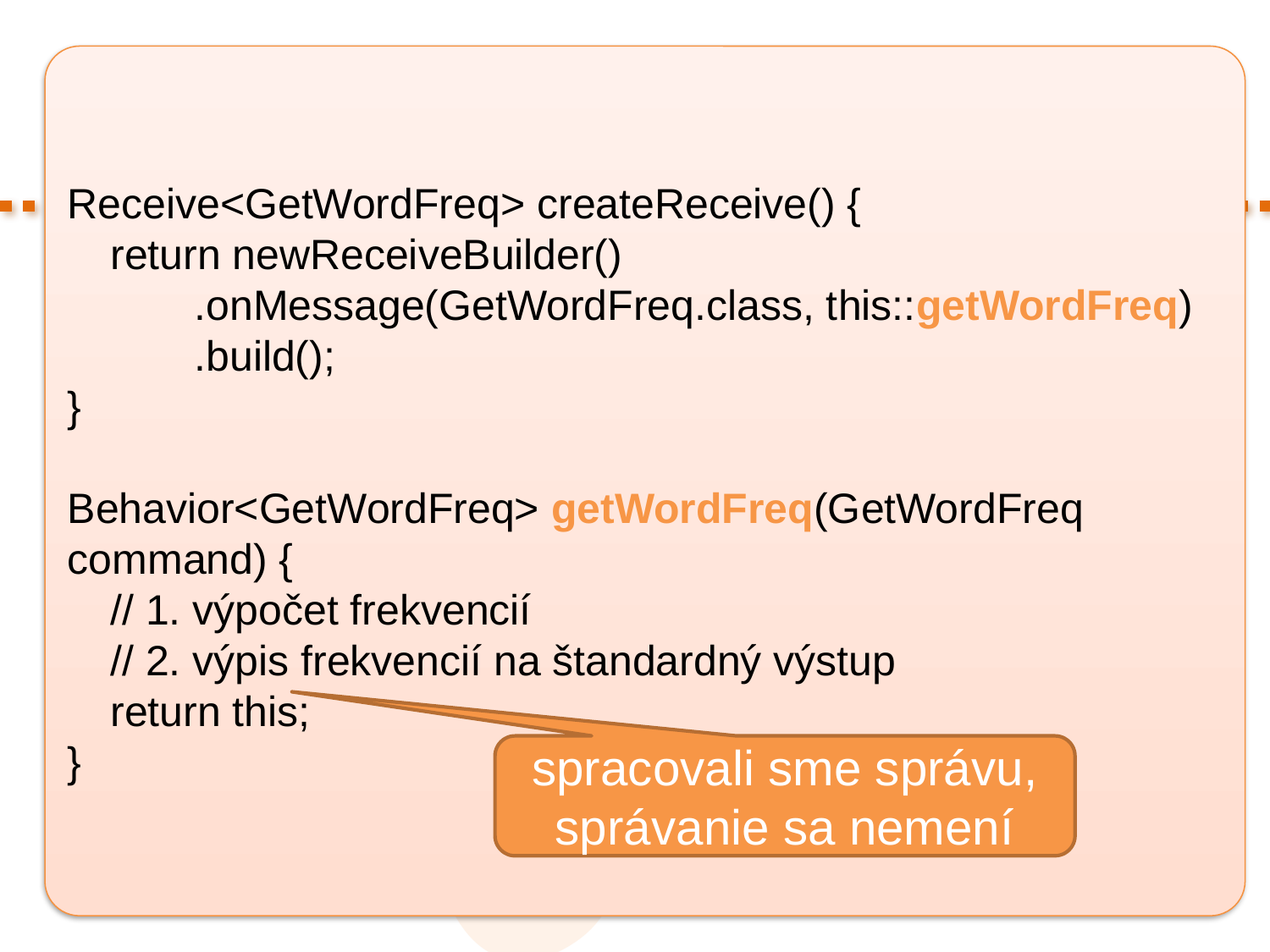

Receive<GetWordFreq> createReceive() {
	return newReceiveBuilder()
			.onMessage(GetWordFreq.class, this::getWordFreq)
			.build();
}
Behavior<GetWordFreq> getWordFreq(GetWordFreq command) {
	// 1. výpočet frekvencií
	// 2. výpis frekvencií na štandardný výstup
	return this;
}
spracovali sme správu,
správanie sa nemení